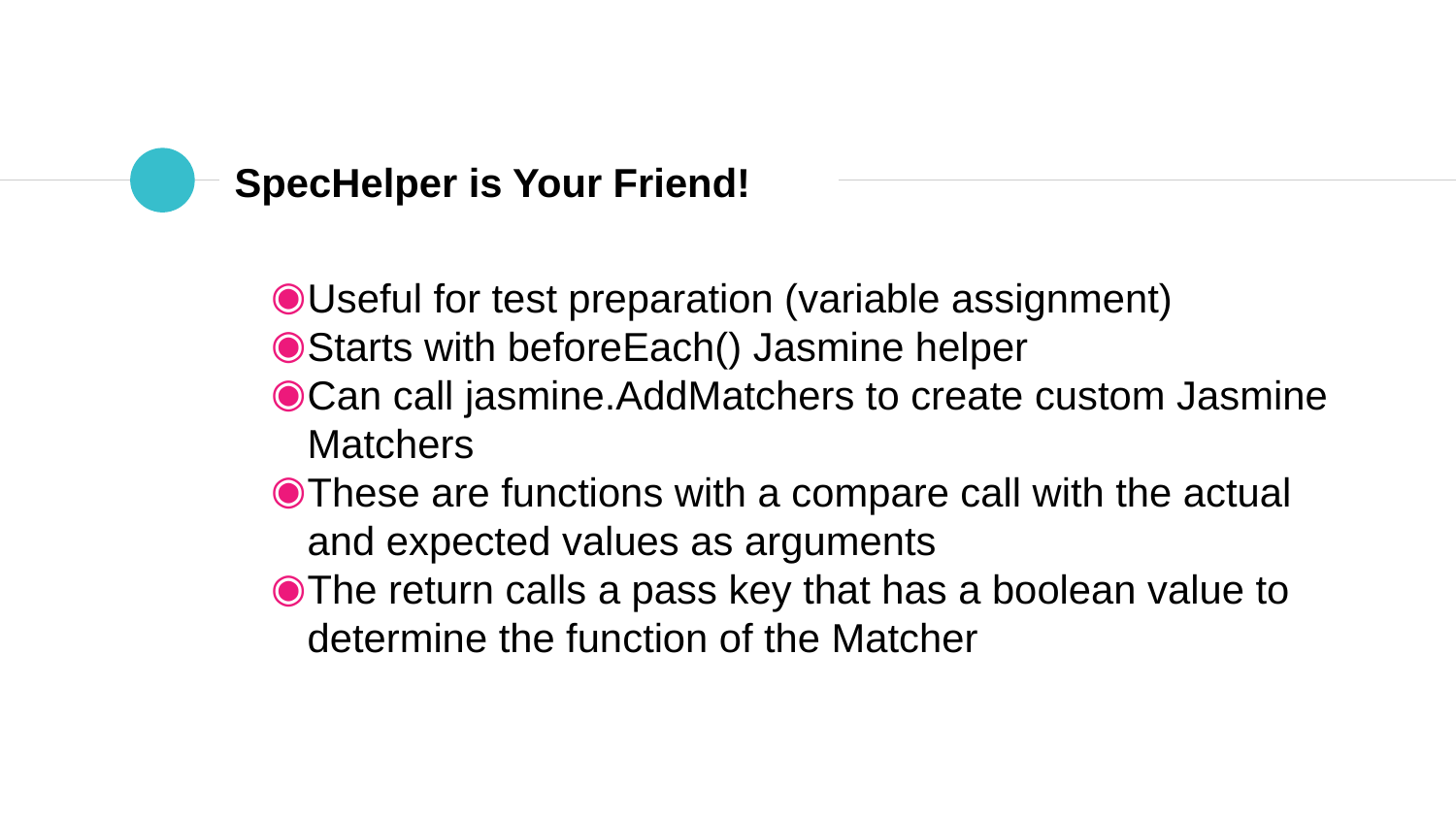

# SpecHelper is Your Friend!
Useful for test preparation (variable assignment)
Starts with beforeEach() Jasmine helper
Can call jasmine.AddMatchers to create custom Jasmine Matchers
These are functions with a compare call with the actual and expected values as arguments
The return calls a pass key that has a boolean value to determine the function of the Matcher